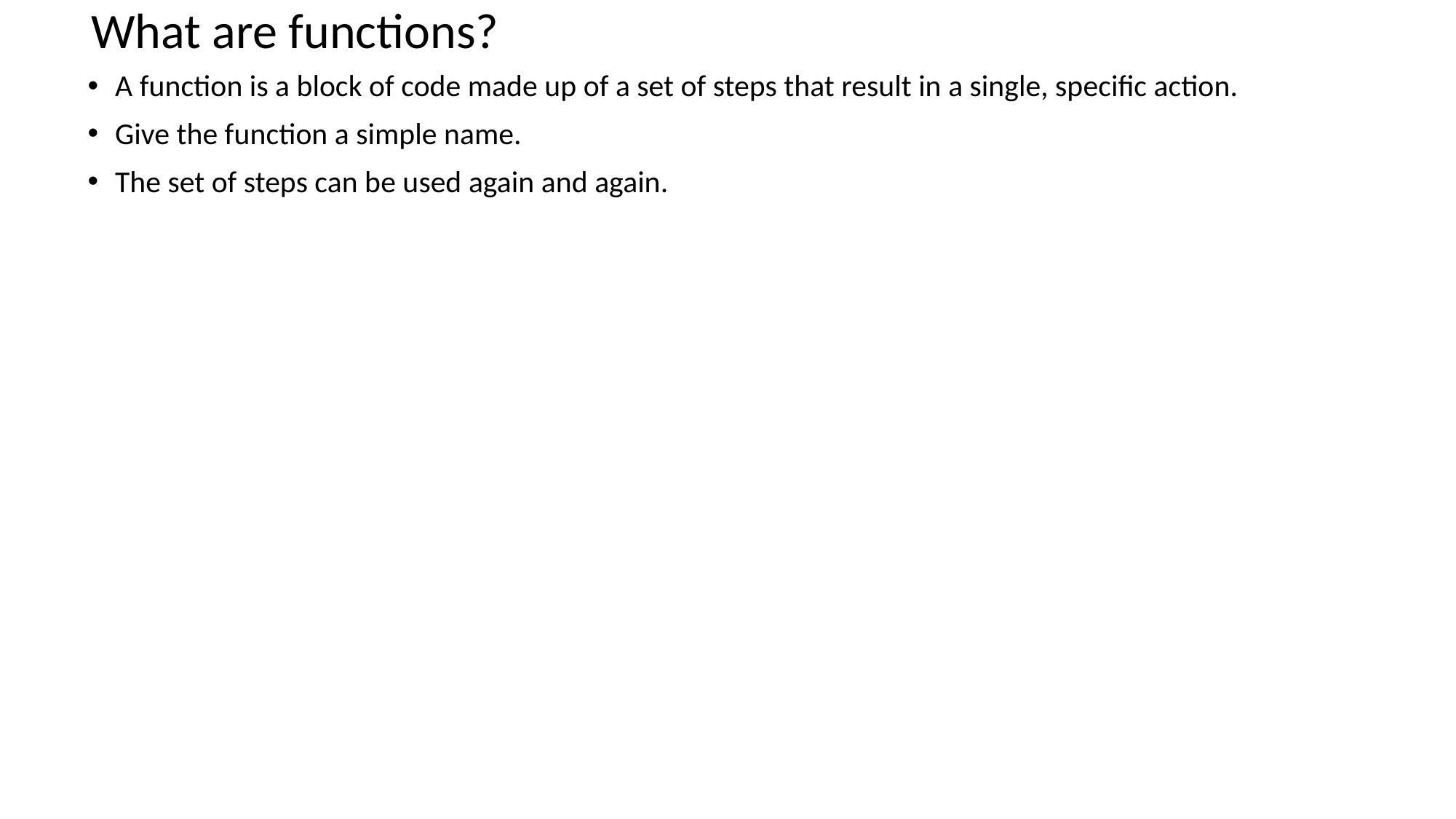

# What are functions?
A function is a block of code made up of a set of steps that result in a single, specific action.
Give the function a simple name.
The set of steps can be used again and again.